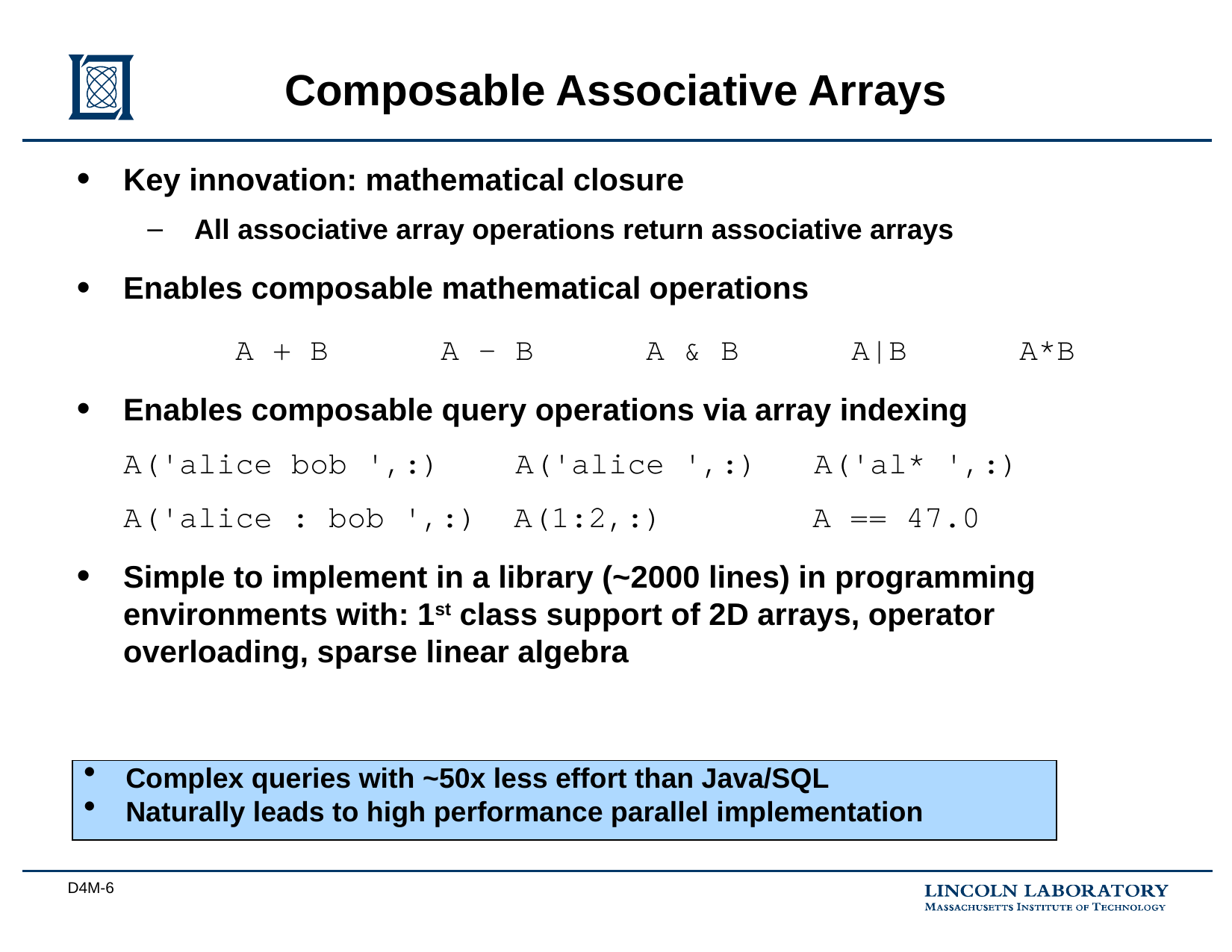

# Composable Associative Arrays
Key innovation: mathematical closure
All associative array operations return associative arrays
Enables composable mathematical operations
		A + B      A - B      A & B      A|B      A*B
Enables composable query operations via array indexing
	A('alice bob ',:)    A('alice ',:)   A('al* ',:)
	A('alice : bob ',:)   A(1:2,:)        A == 47.0
Simple to implement in a library (~2000 lines) in programming environments with: 1st class support of 2D arrays, operator overloading, sparse linear algebra
Complex queries with ~50x less effort than Java/SQL
Naturally leads to high performance parallel implementation